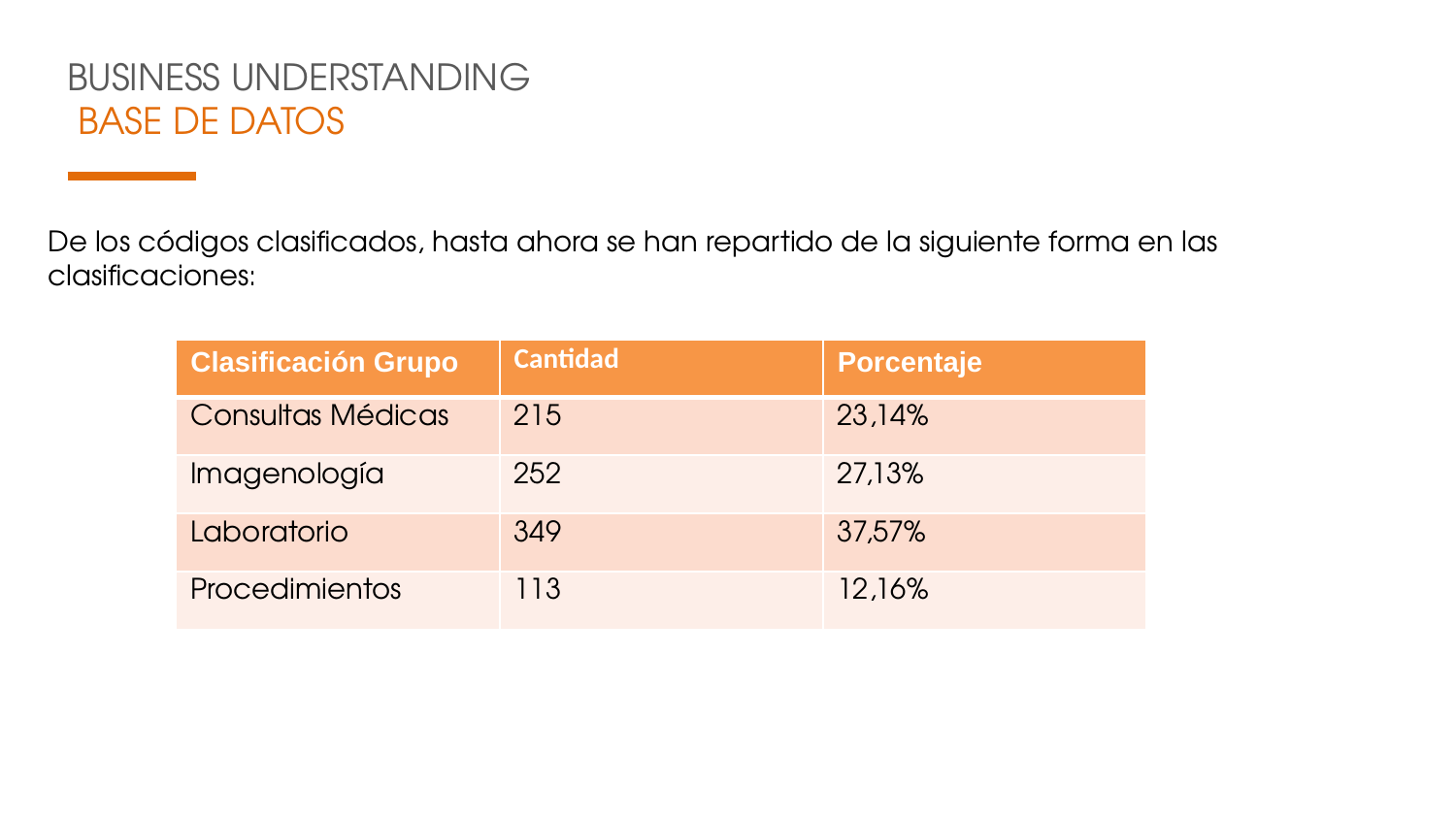

BUSINESS UNDERSTANDING
 BASE DE DATOS
De los códigos clasificados, hasta ahora se han repartido de la siguiente forma en las clasificaciones:

| Clasificación Grupo | Cantidad | Porcentaje |
| --- | --- | --- |
| Consultas Médicas | 215 | 23,14% |
| Imagenología | 252 | 27,13% |
| Laboratorio | 349 | 37,57% |
| Procedimientos | 113 | 12,16% |